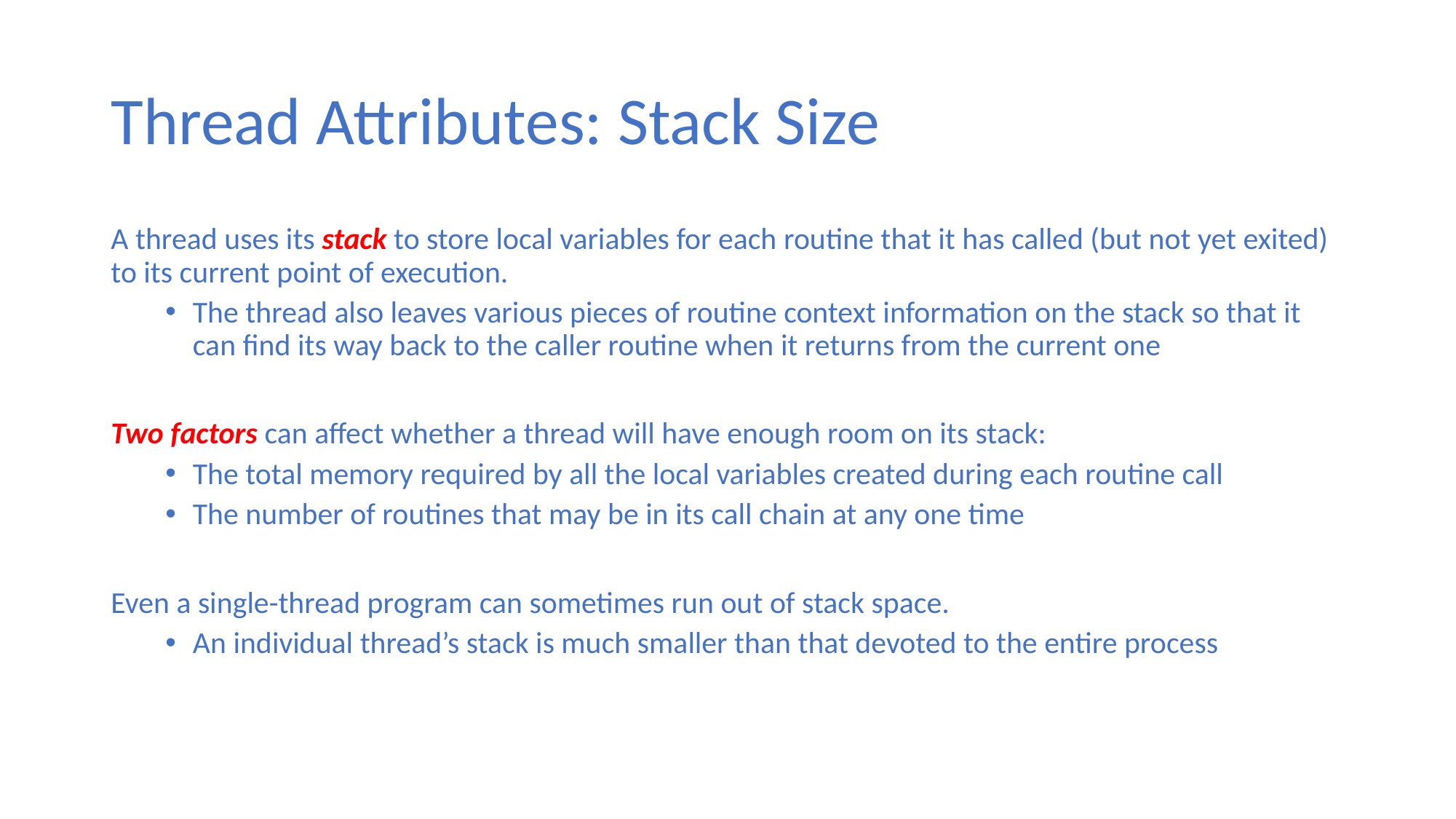

# Thread Attributes: Stack Size
A thread uses its stack to store local variables for each routine that it has called (but not yet exited) to its current point of execution.
The thread also leaves various pieces of routine context information on the stack so that it can find its way back to the caller routine when it returns from the current one

Two factors can affect whether a thread will have enough room on its stack:
The total memory required by all the local variables created during each routine call
The number of routines that may be in its call chain at any one time

Even a single-thread program can sometimes run out of stack space.
An individual thread’s stack is much smaller than that devoted to the entire process